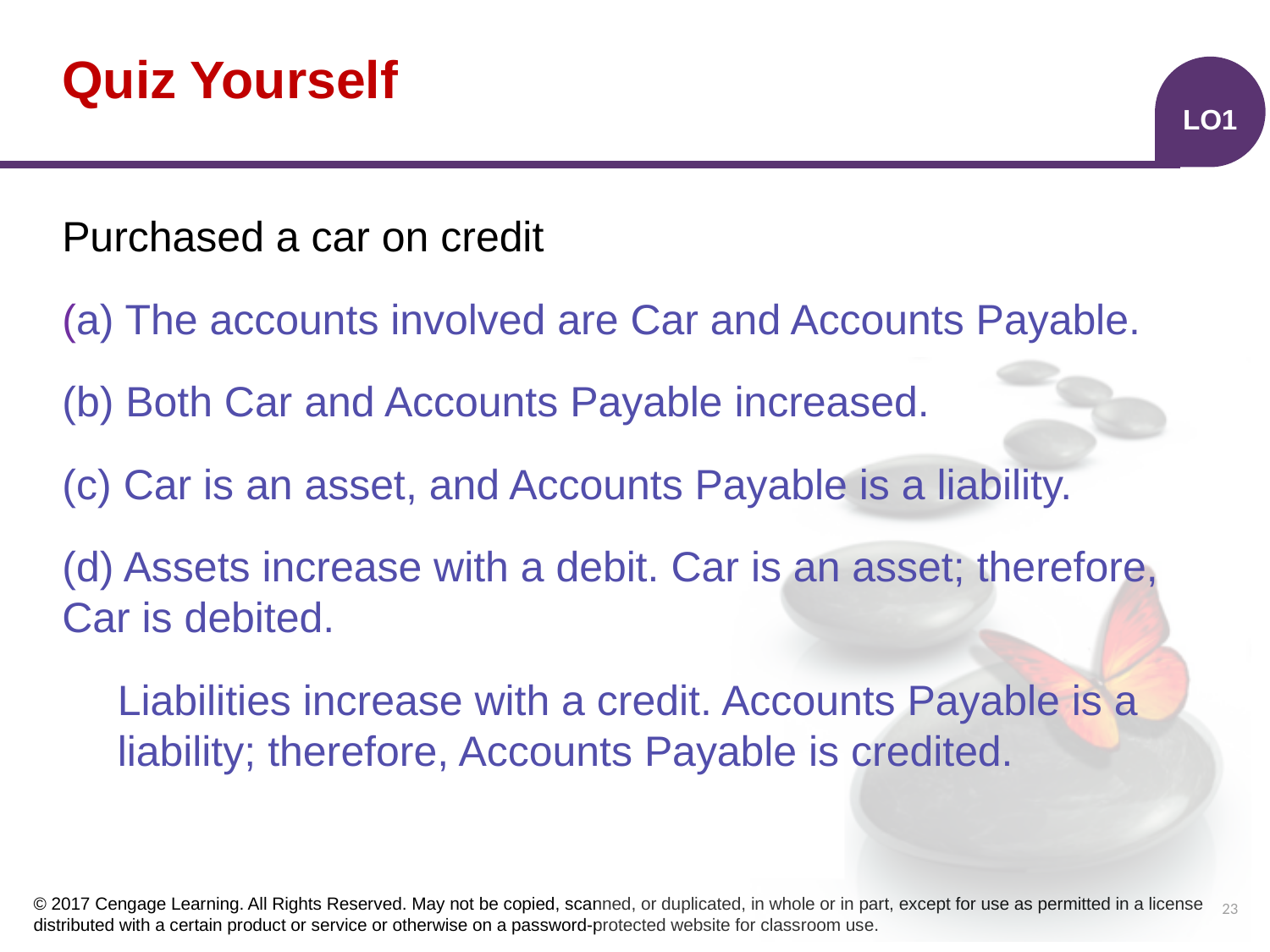

# Quiz Yourself
LO1
Purchased a car on credit
(a) The accounts involved are Car and Accounts Payable.
(b) Both Car and Accounts Payable increased.
(c) Car is an asset, and Accounts Payable is a liability.
(d) Assets increase with a debit. Car is an asset; therefore, Car is debited.
Liabilities increase with a credit. Accounts Payable is a liability; therefore, Accounts Payable is credited.

23